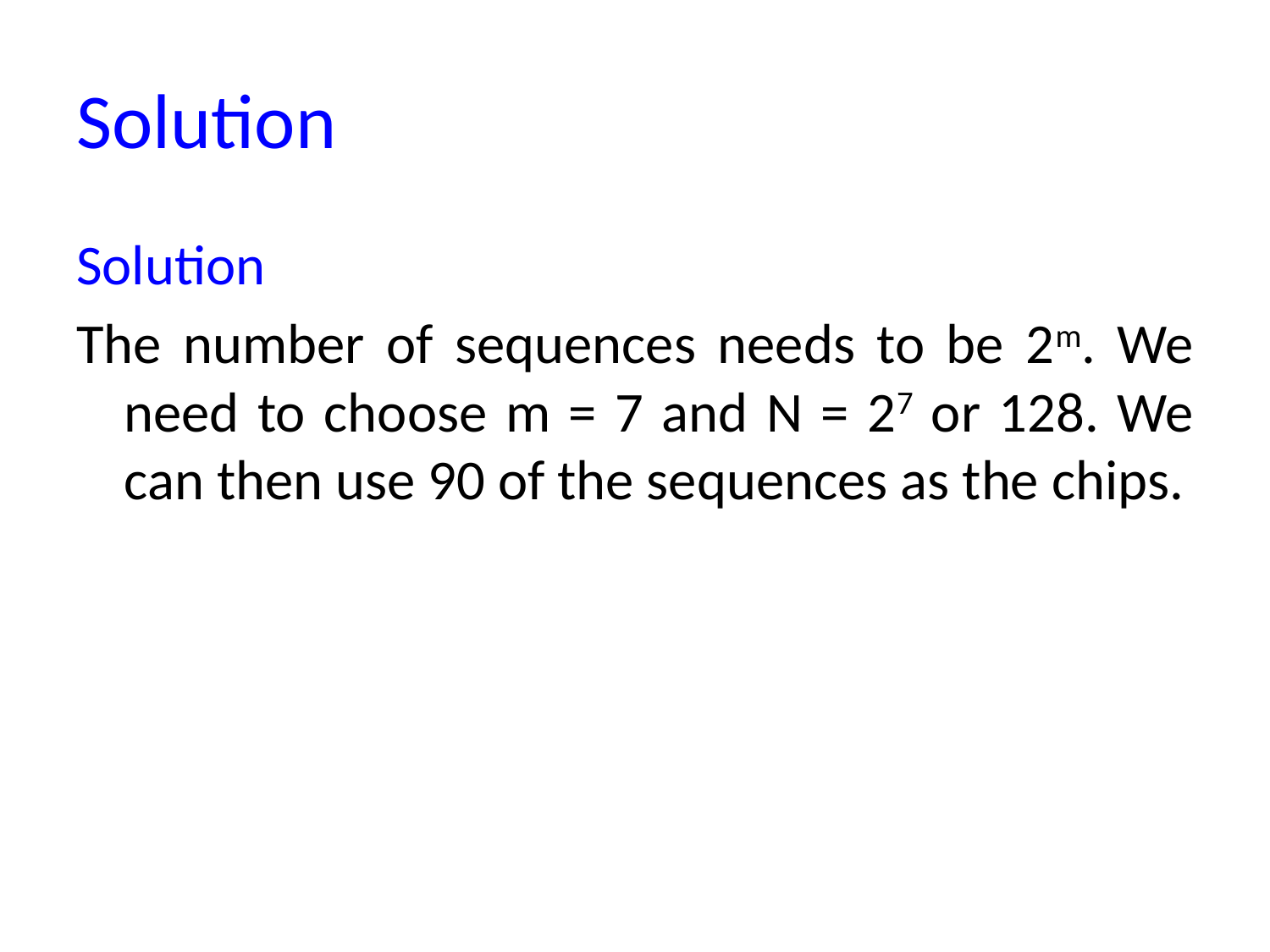

# Solution
Solution
The number of sequences needs to be 2m. We need to choose m = 7 and N = 27 or 128. We can then use 90 of the sequences as the chips.